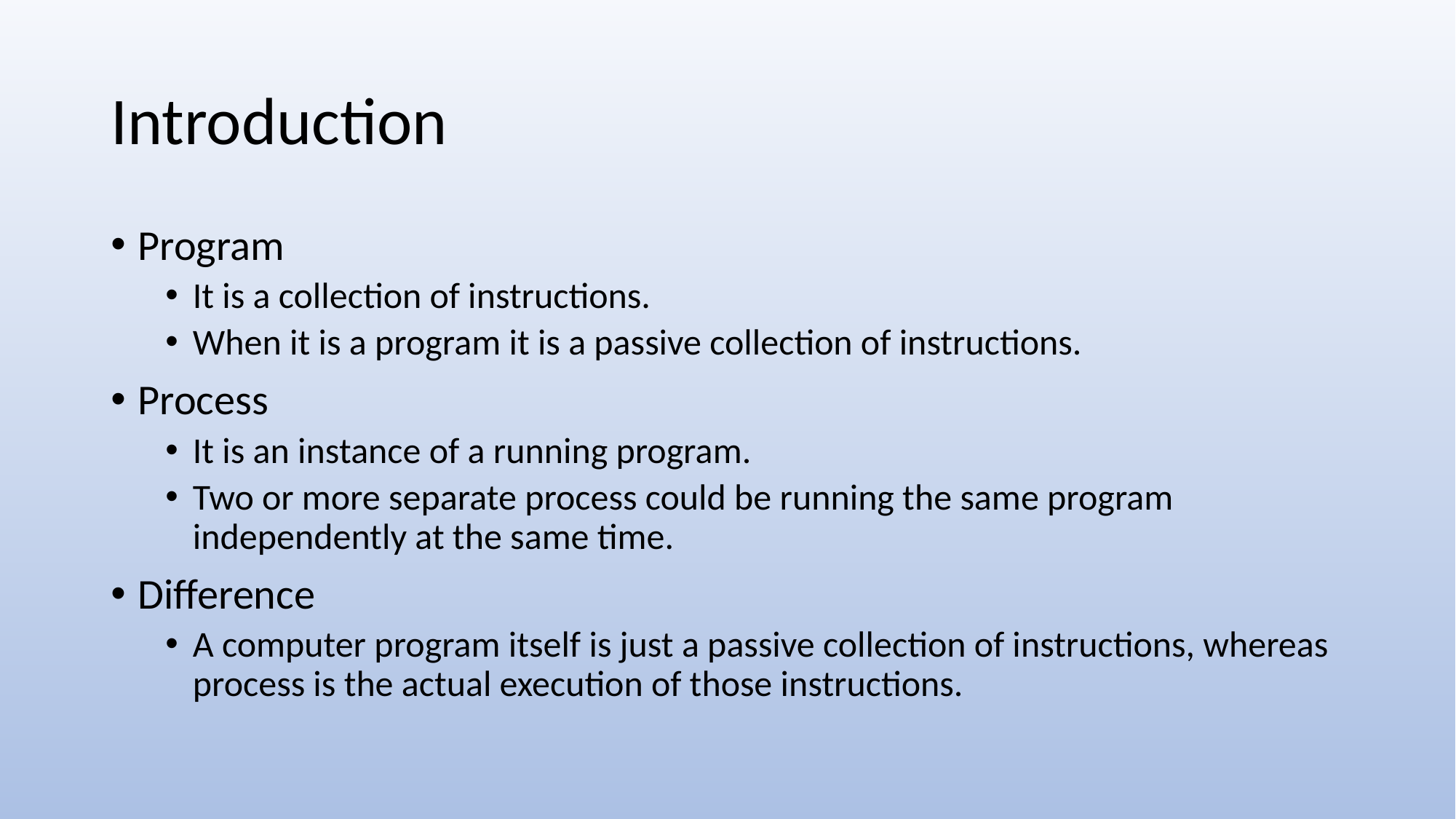

# Introduction
Program
It is a collection of instructions.
When it is a program it is a passive collection of instructions.
Process
It is an instance of a running program.
Two or more separate process could be running the same program independently at the same time.
Difference
A computer program itself is just a passive collection of instructions, whereas process is the actual execution of those instructions.